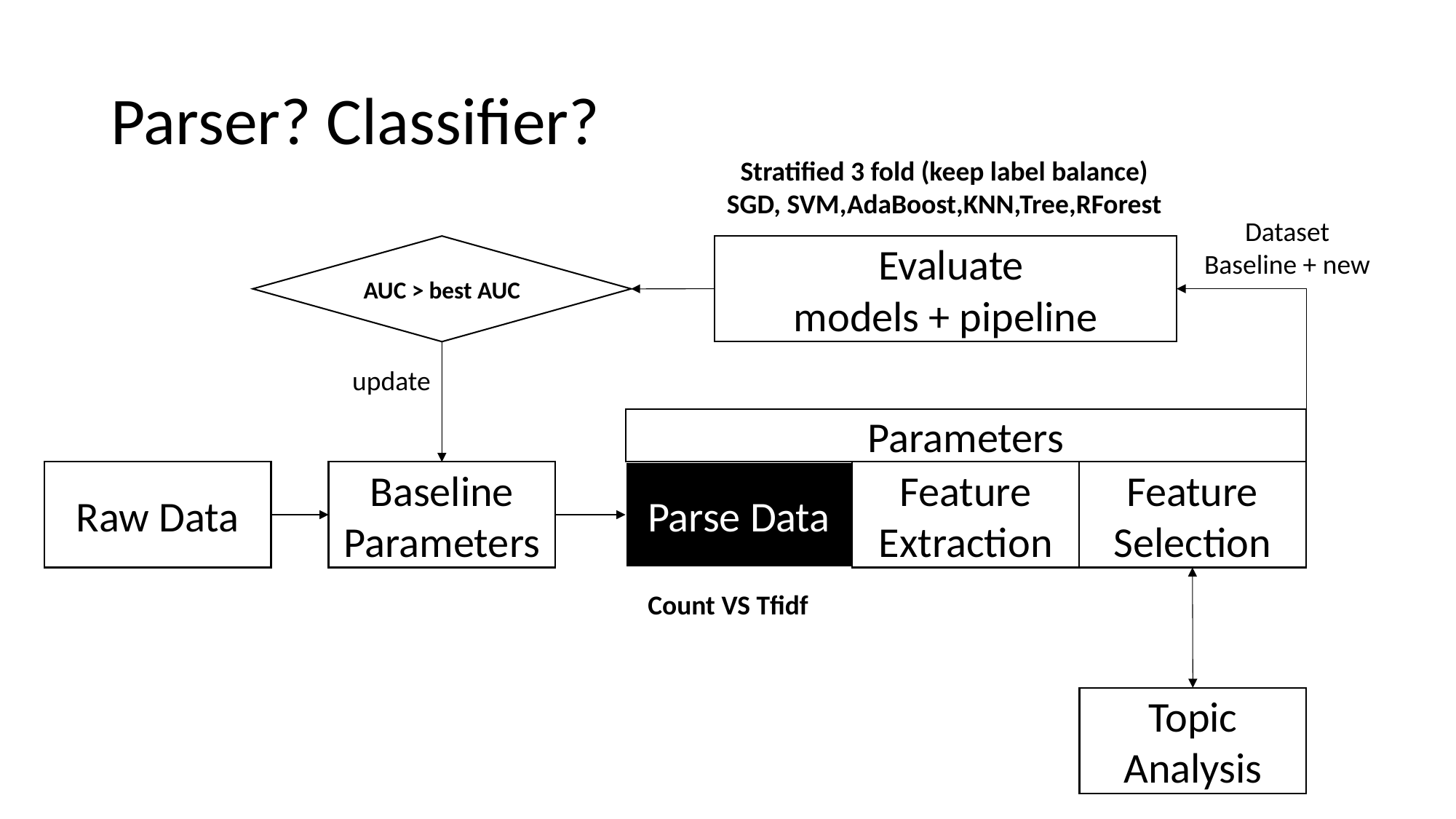

# Parser? Classifier?
Stratified 3 fold (keep label balance)
SGD, SVM,AdaBoost,KNN,Tree,RForest
Dataset
Baseline + new
Evaluate
models + pipeline
AUC > best AUC
update
Parameters
Baseline Parameters
Feature Extraction
Feature Selection
Raw Data
Parse Data
Count VS Tfidf
Topic Analysis